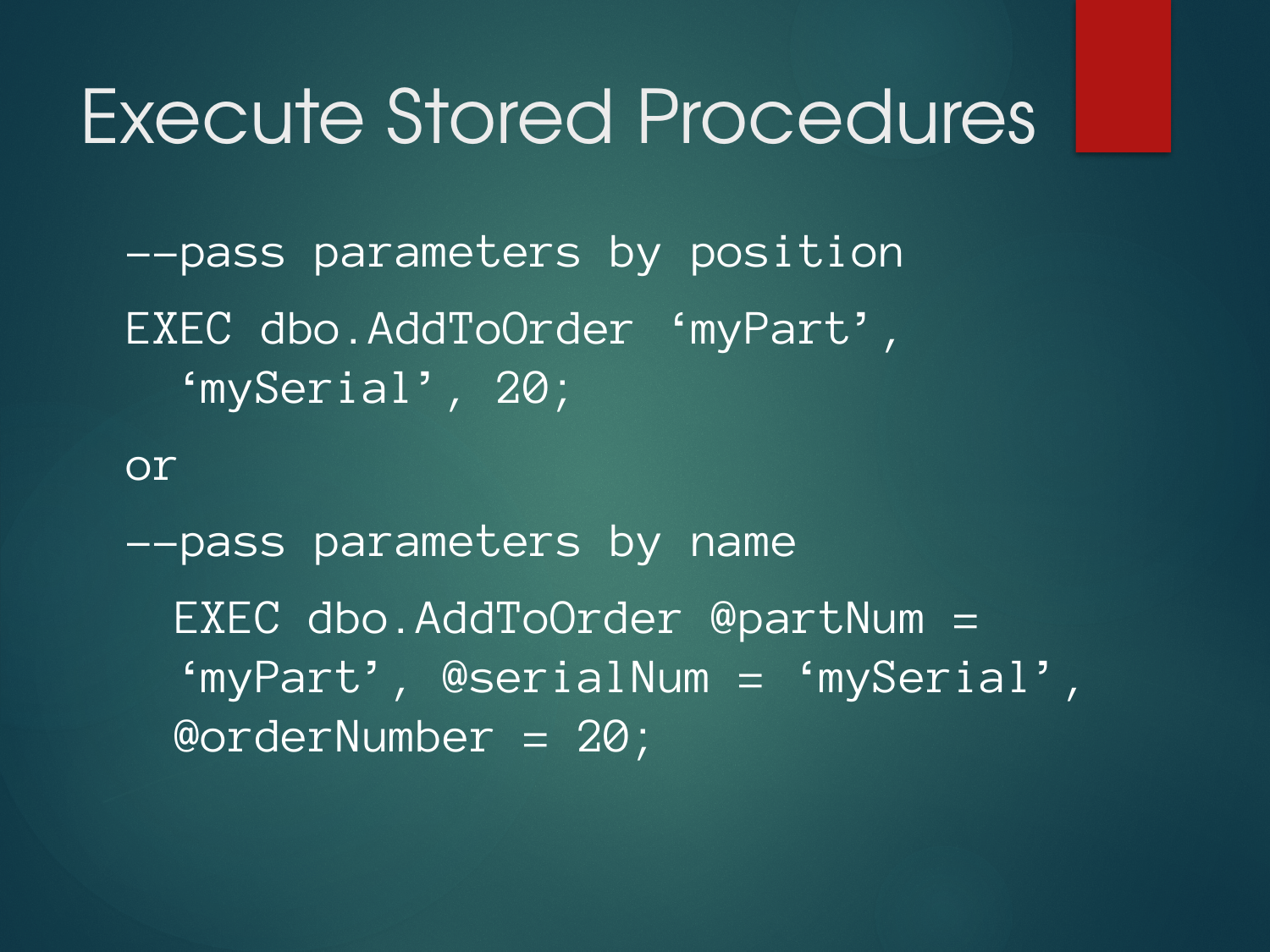

# Execute Stored Procedures
--pass parameters by position
EXEC dbo.AddToOrder ‘myPart’, ‘mySerial’, 20;
or
--pass parameters by name
	EXEC dbo.AddToOrder @partNum = ‘myPart’, @serialNum = ‘mySerial’, @orderNumber = 20;